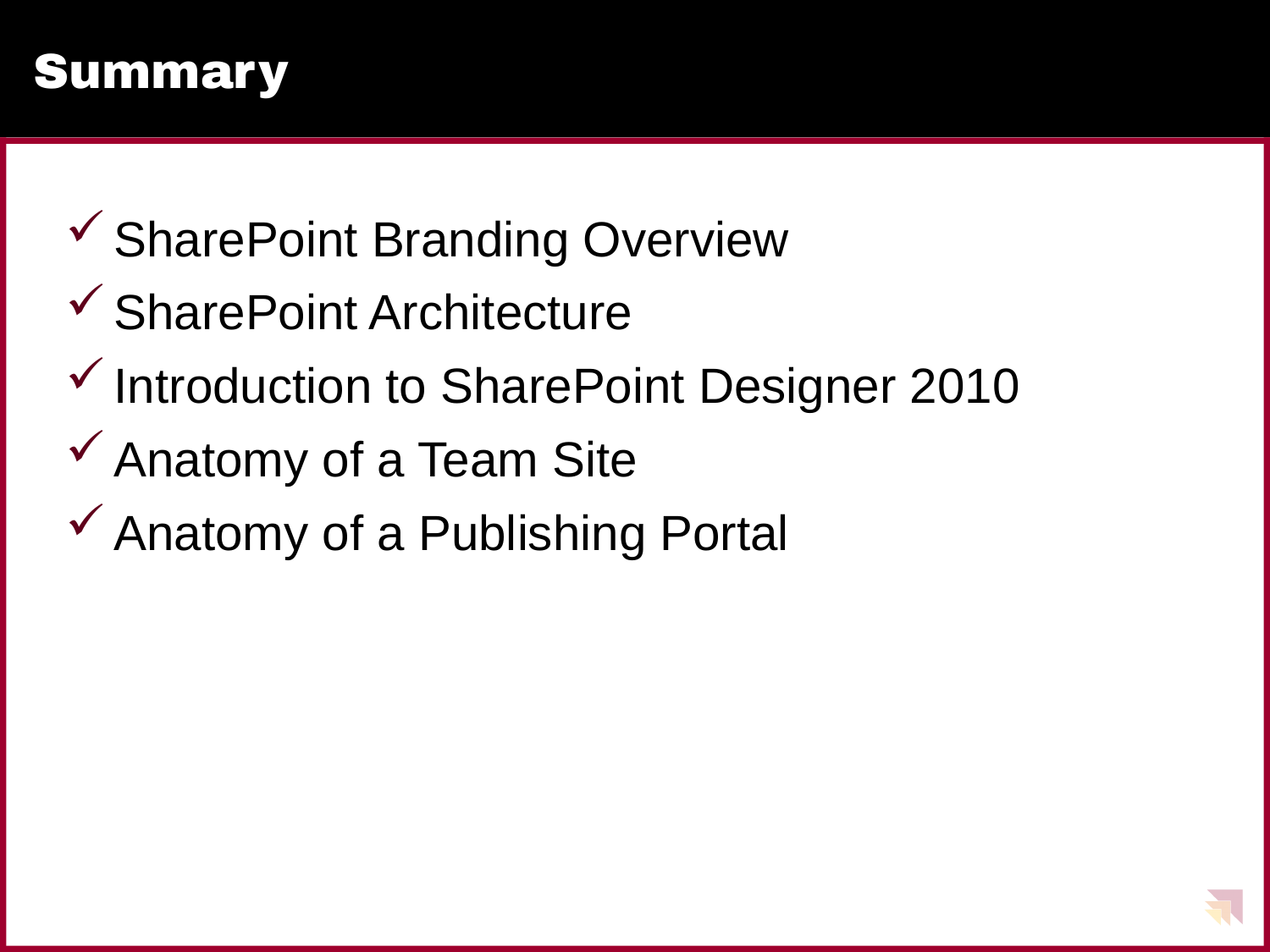

# Summary
SharePoint Branding Overview
SharePoint Architecture
Introduction to SharePoint Designer 2010
Anatomy of a Team Site
Anatomy of a Publishing Portal